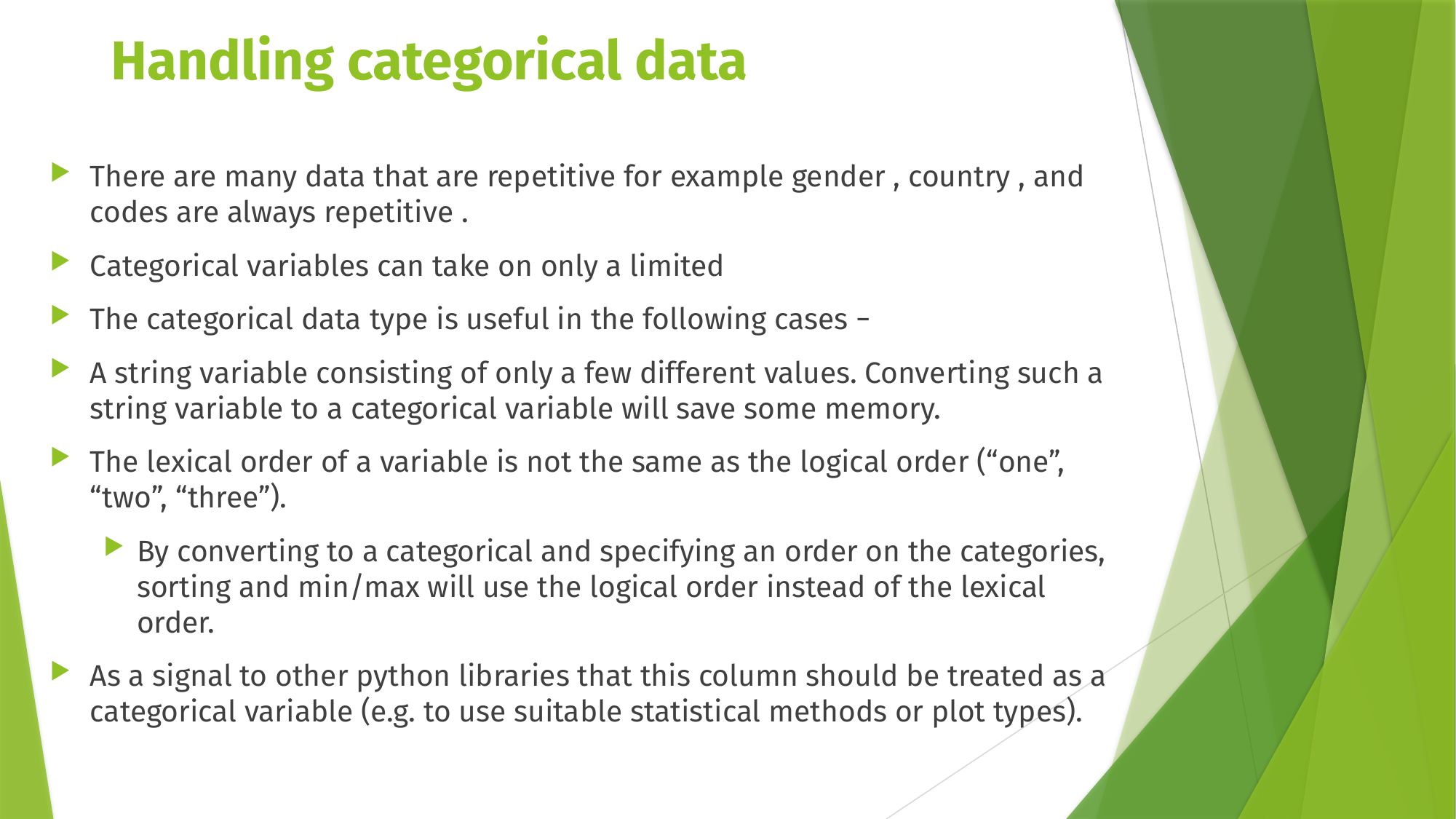

# Handling categorical data
There are many data that are repetitive for example gender , country , and codes are always repetitive .
Categorical variables can take on only a limited
The categorical data type is useful in the following cases −
A string variable consisting of only a few different values. Converting such a string variable to a categorical variable will save some memory.
The lexical order of a variable is not the same as the logical order (“one”, “two”, “three”).
By converting to a categorical and specifying an order on the categories, sorting and min/max will use the logical order instead of the lexical order.
As a signal to other python libraries that this column should be treated as a categorical variable (e.g. to use suitable statistical methods or plot types).